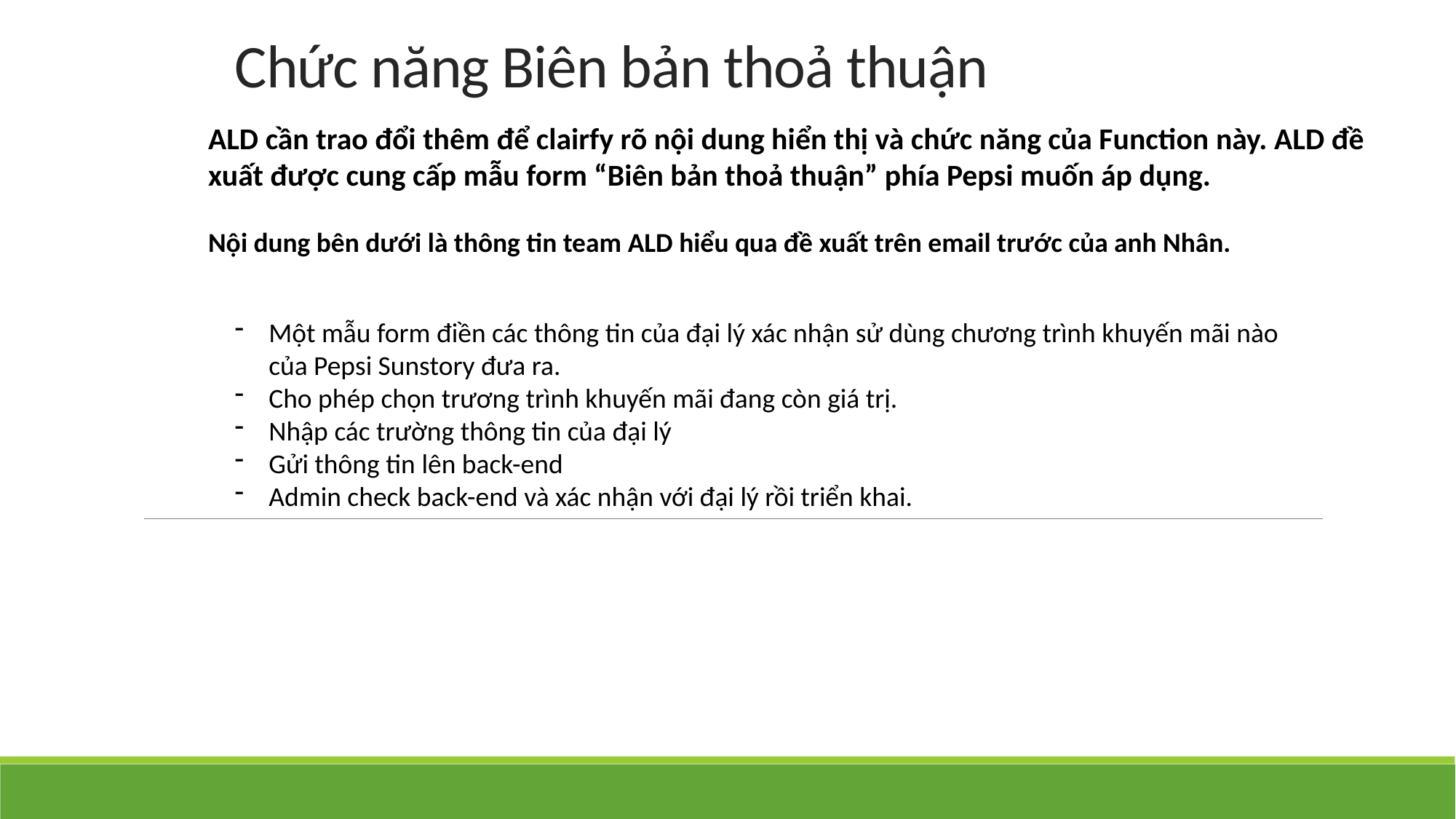

# Chức năng Biên bản thoả thuận
ALD cần trao đổi thêm để clairfy rõ nội dung hiển thị và chức năng của Function này. ALD đề xuất được cung cấp mẫu form “Biên bản thoả thuận” phía Pepsi muốn áp dụng.

Nội dung bên dưới là thông tin team ALD hiểu qua đề xuất trên email trước của anh Nhân.
Một mẫu form điền các thông tin của đại lý xác nhận sử dùng chương trình khuyến mãi nào của Pepsi Sunstory đưa ra.
Cho phép chọn trương trình khuyến mãi đang còn giá trị.
Nhập các trường thông tin của đại lý
Gửi thông tin lên back-end
Admin check back-end và xác nhận với đại lý rồi triển khai.